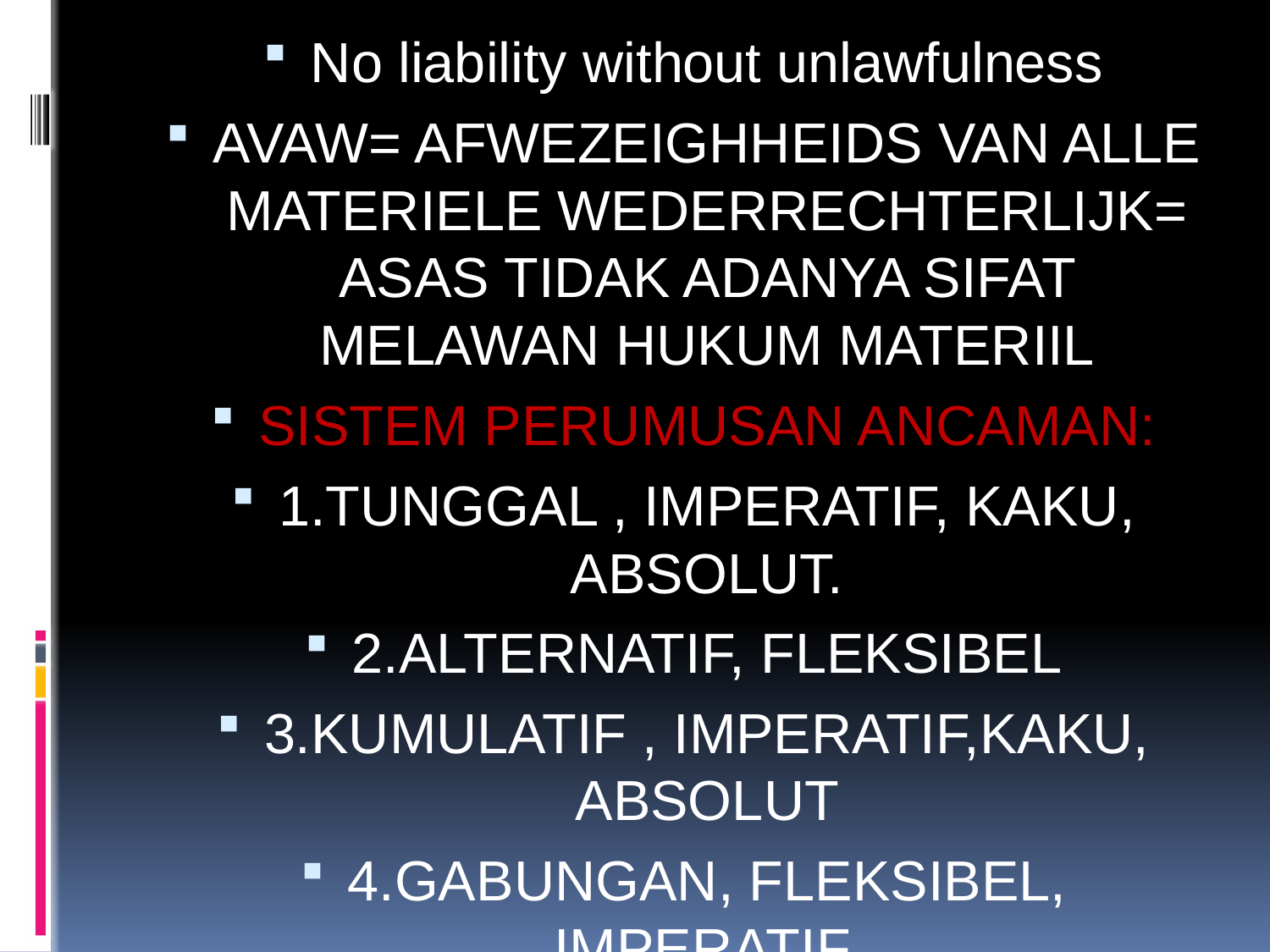

No liability without unlawfulness
AVAW= AFWEZEIGHHEIDS VAN ALLE MATERIELE WEDERRECHTERLIJK= ASAS TIDAK ADANYA SIFAT MELAWAN HUKUM MATERIIL
SISTEM PERUMUSAN ANCAMAN:
1.TUNGGAL , IMPERATIF, KAKU, ABSOLUT.
2.ALTERNATIF, FLEKSIBEL
3.KUMULATIF , IMPERATIF,KAKU, ABSOLUT
4.GABUNGAN, FLEKSIBEL, IMPERATIF.